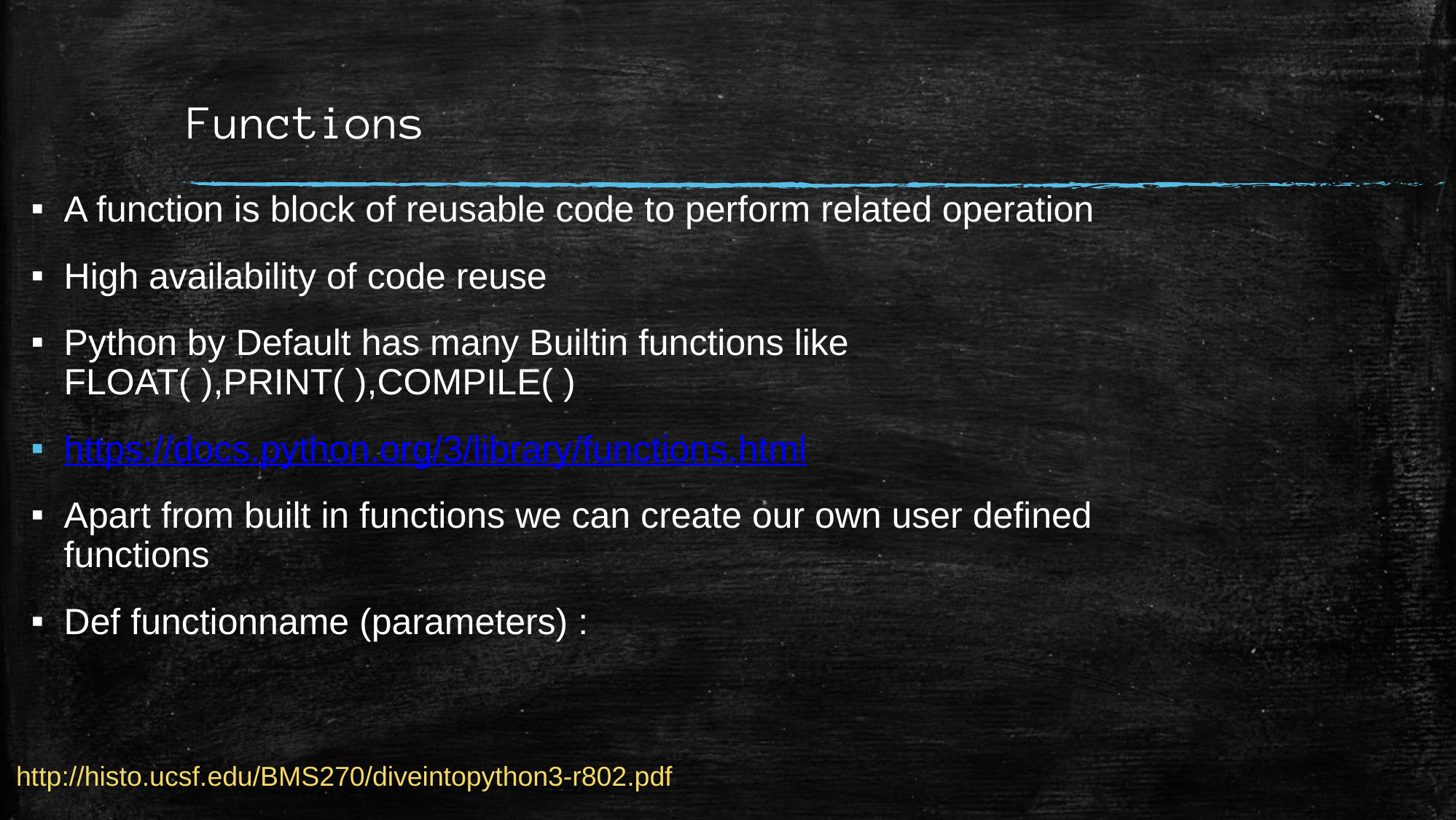

# Functions
A function is block of reusable code to perform related operation
High availability of code reuse
Python by Default has many Builtin functions like FLOAT( ),PRINT( ),COMPILE( )
https://docs.python.org/3/library/functions.html
Apart from built in functions we can create our own user defined functions
Def functionname (parameters) :
http://histo.ucsf.edu/BMS270/diveintopython3-r802.pdf